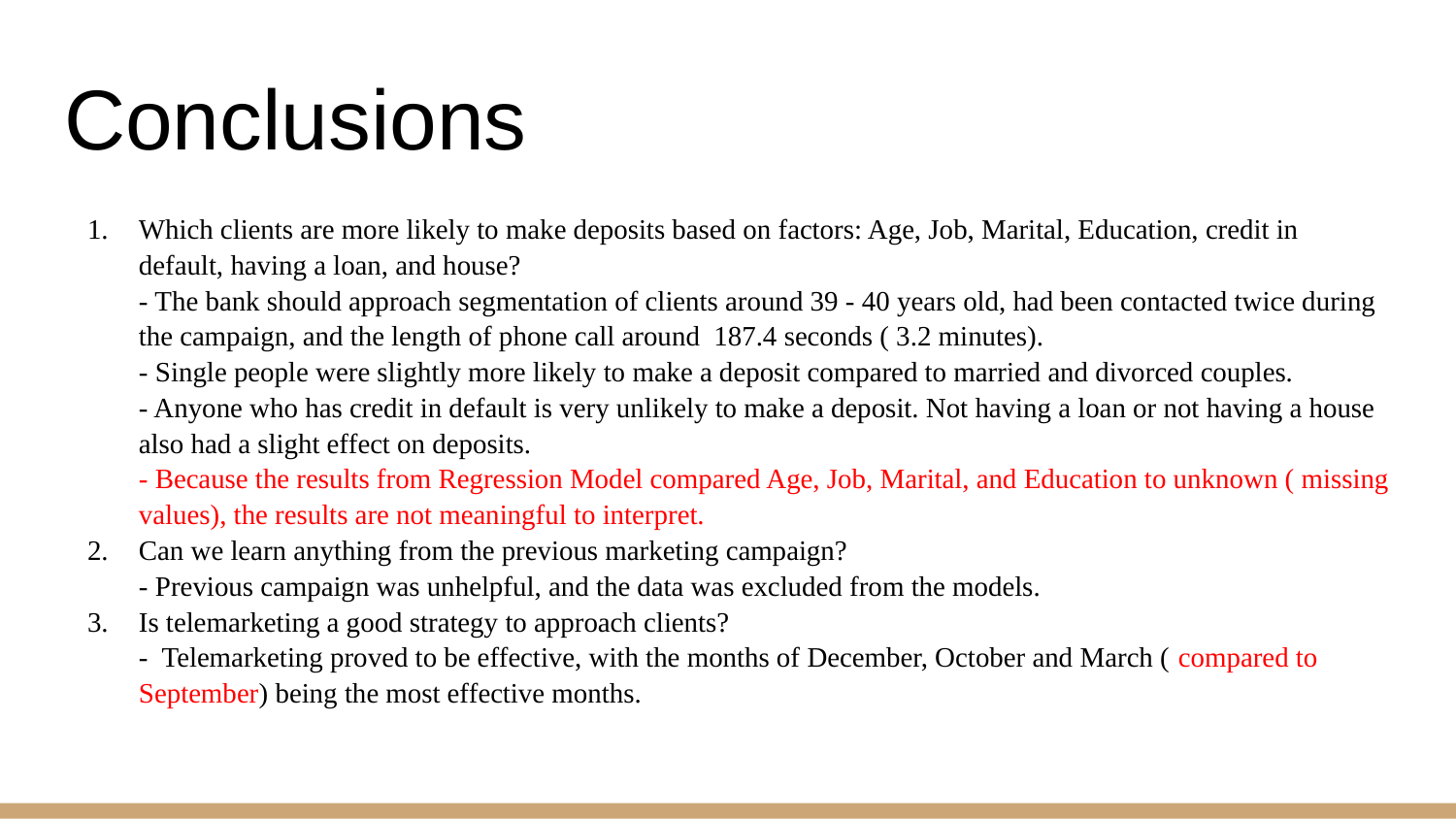

# Conclusions
Which clients are more likely to make deposits based on factors: Age, Job, Marital, Education, credit in default, having a loan, and house?
- The bank should approach segmentation of clients around 39 - 40 years old, had been contacted twice during the campaign, and the length of phone call around  187.4 seconds ( 3.2 minutes).
- Single people were slightly more likely to make a deposit compared to married and divorced couples.
- Anyone who has credit in default is very unlikely to make a deposit. Not having a loan or not having a house also had a slight effect on deposits.
- Because the results from Regression Model compared Age, Job, Marital, and Education to unknown ( missing values), the results are not meaningful to interpret.
Can we learn anything from the previous marketing campaign?
- Previous campaign was unhelpful, and the data was excluded from the models.
Is telemarketing a good strategy to approach clients?
-  Telemarketing proved to be effective, with the months of December, October and March ( compared to September) being the most effective months.